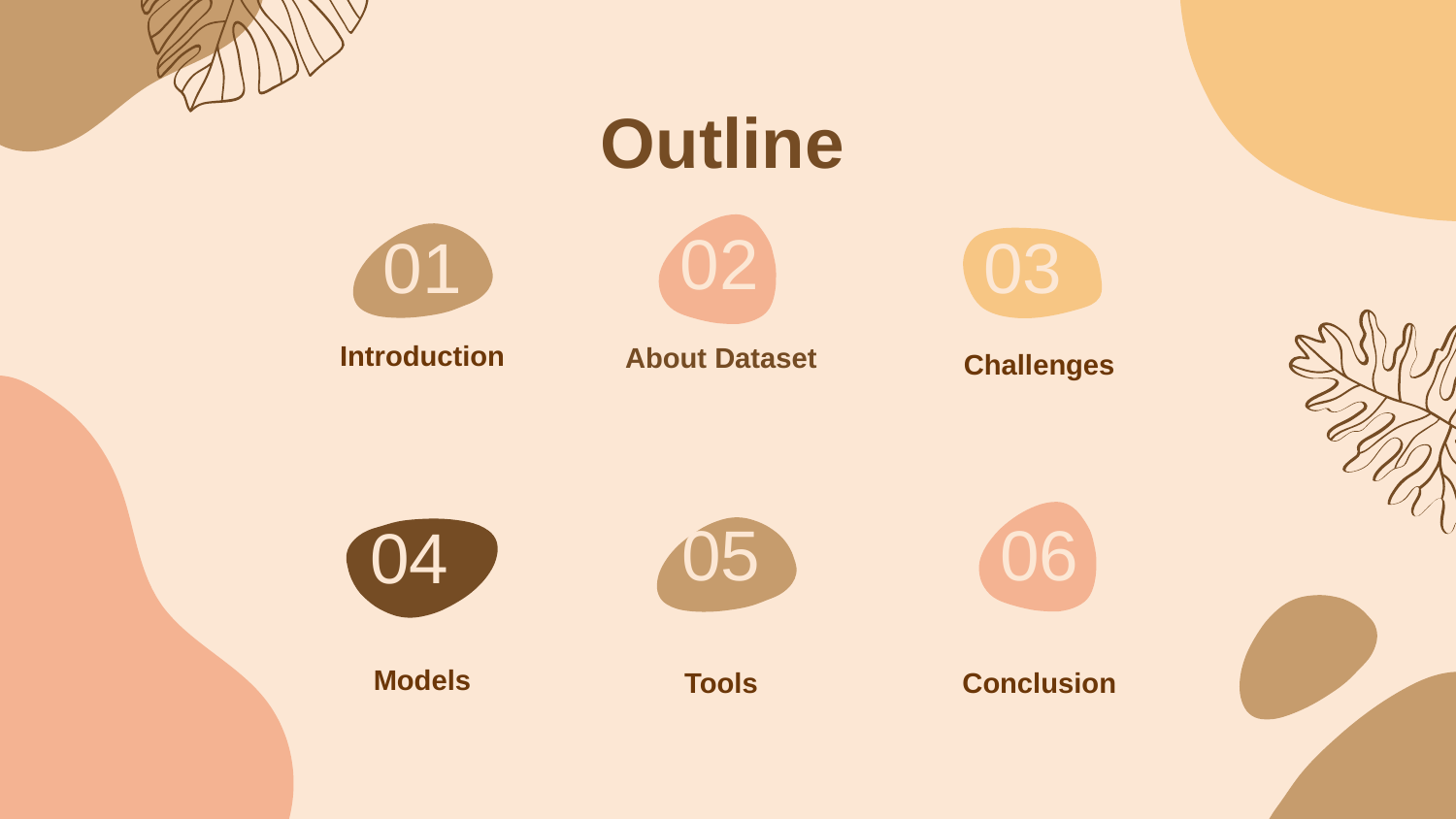

Outline

02
01
03
Introduction
About Dataset
Challenges

05
06
04
Models
Conclusion
Tools